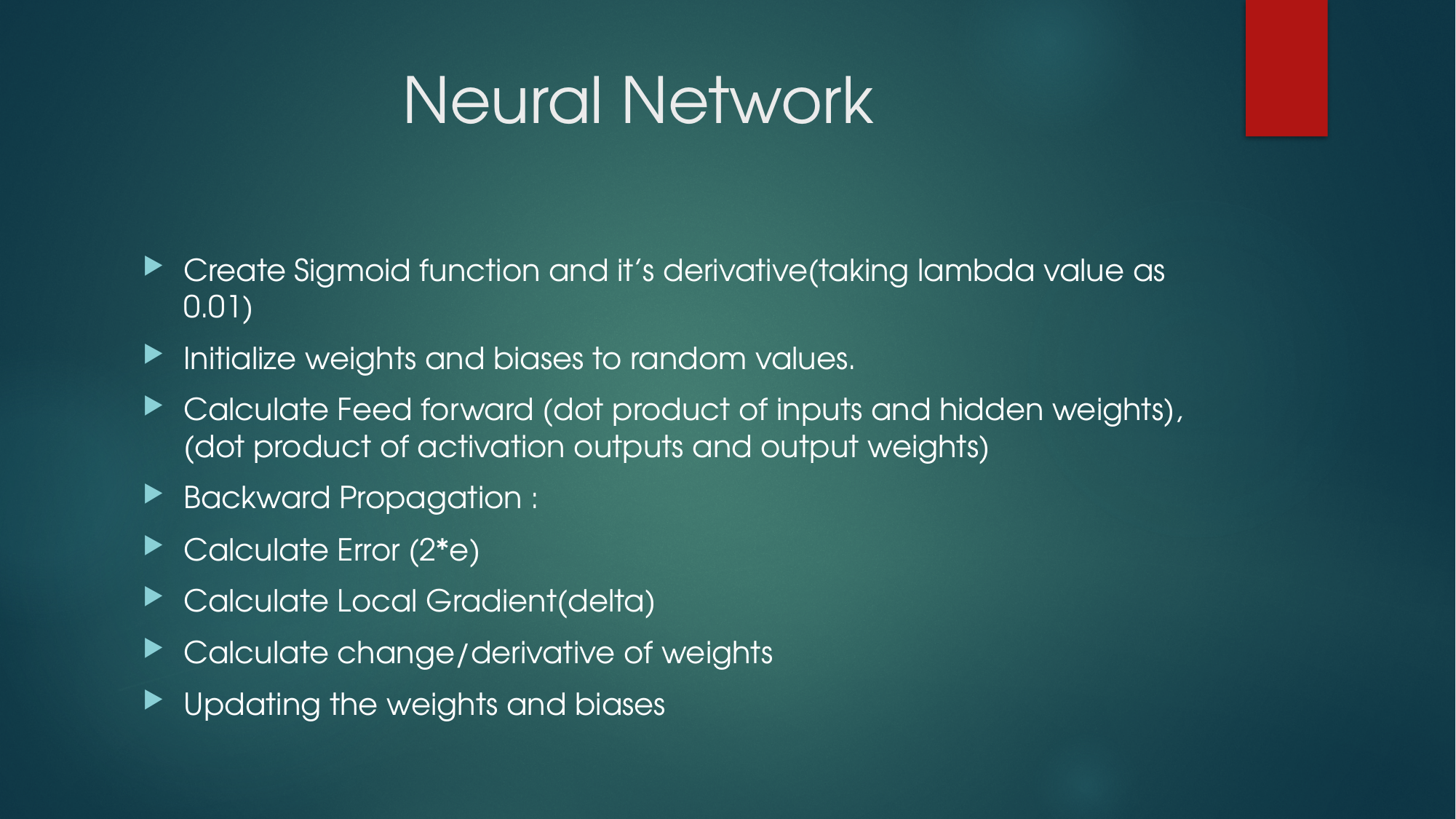

# Neural Network
Create Sigmoid function and it’s derivative(taking lambda value as 0.01)
Initialize weights and biases to random values.
Calculate Feed forward (dot product of inputs and hidden weights),(dot product of activation outputs and output weights)
Backward Propagation :
Calculate Error (2*e)
Calculate Local Gradient(delta)
Calculate change/derivative of weights
Updating the weights and biases